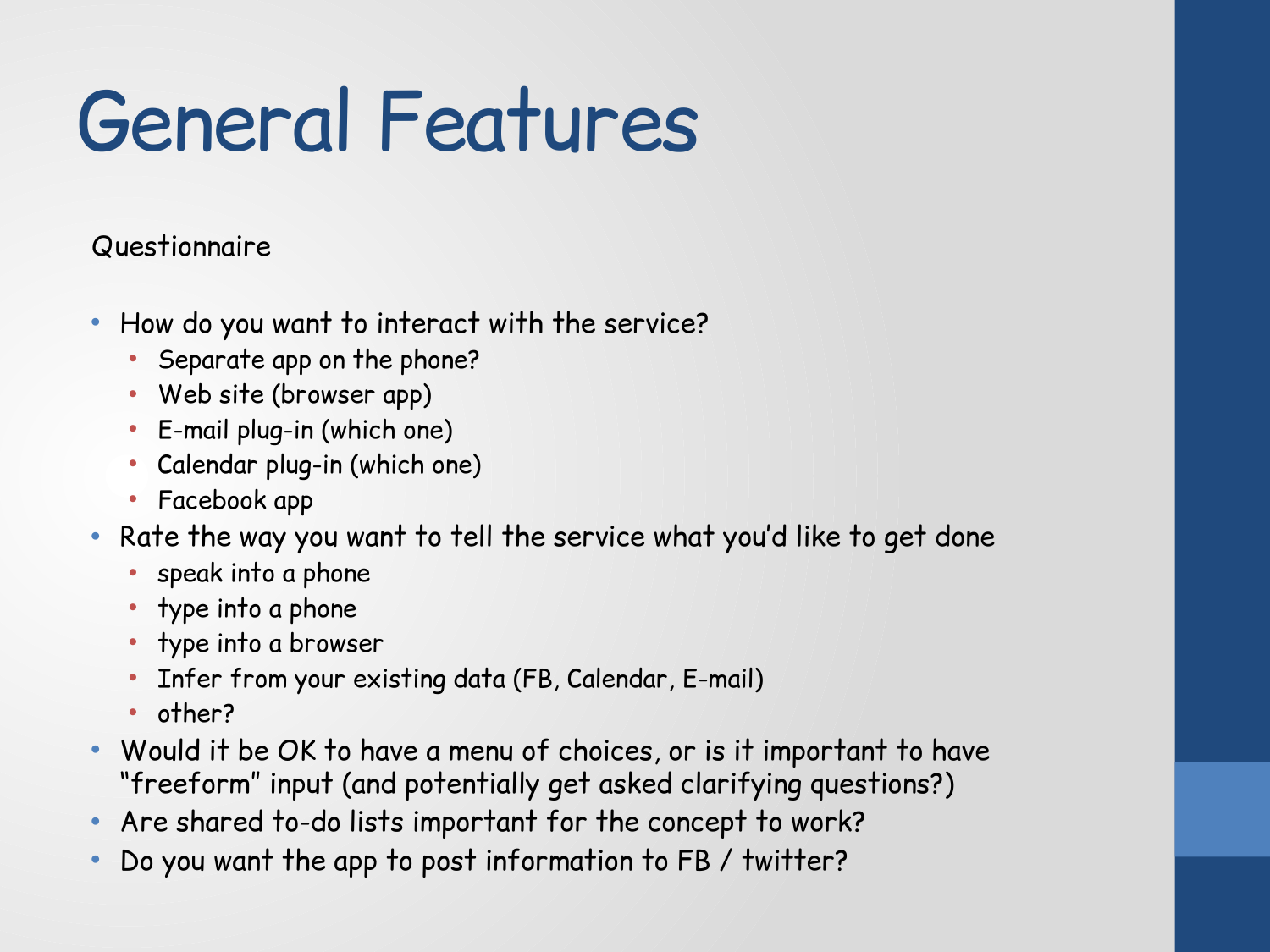

# General Features
Questionnaire

How do you want to interact with the service?
Separate app on the phone?
Web site (browser app)
E-mail plug-in (which one)
Calendar plug-in (which one)
Facebook app
Rate the way you want to tell the service what you’d like to get done
speak into a phone
type into a phone
type into a browser
Infer from your existing data (FB, Calendar, E-mail)
other?
Would it be OK to have a menu of choices, or is it important to have “freeform” input (and potentially get asked clarifying questions?)
Are shared to-do lists important for the concept to work?
Do you want the app to post information to FB / twitter?